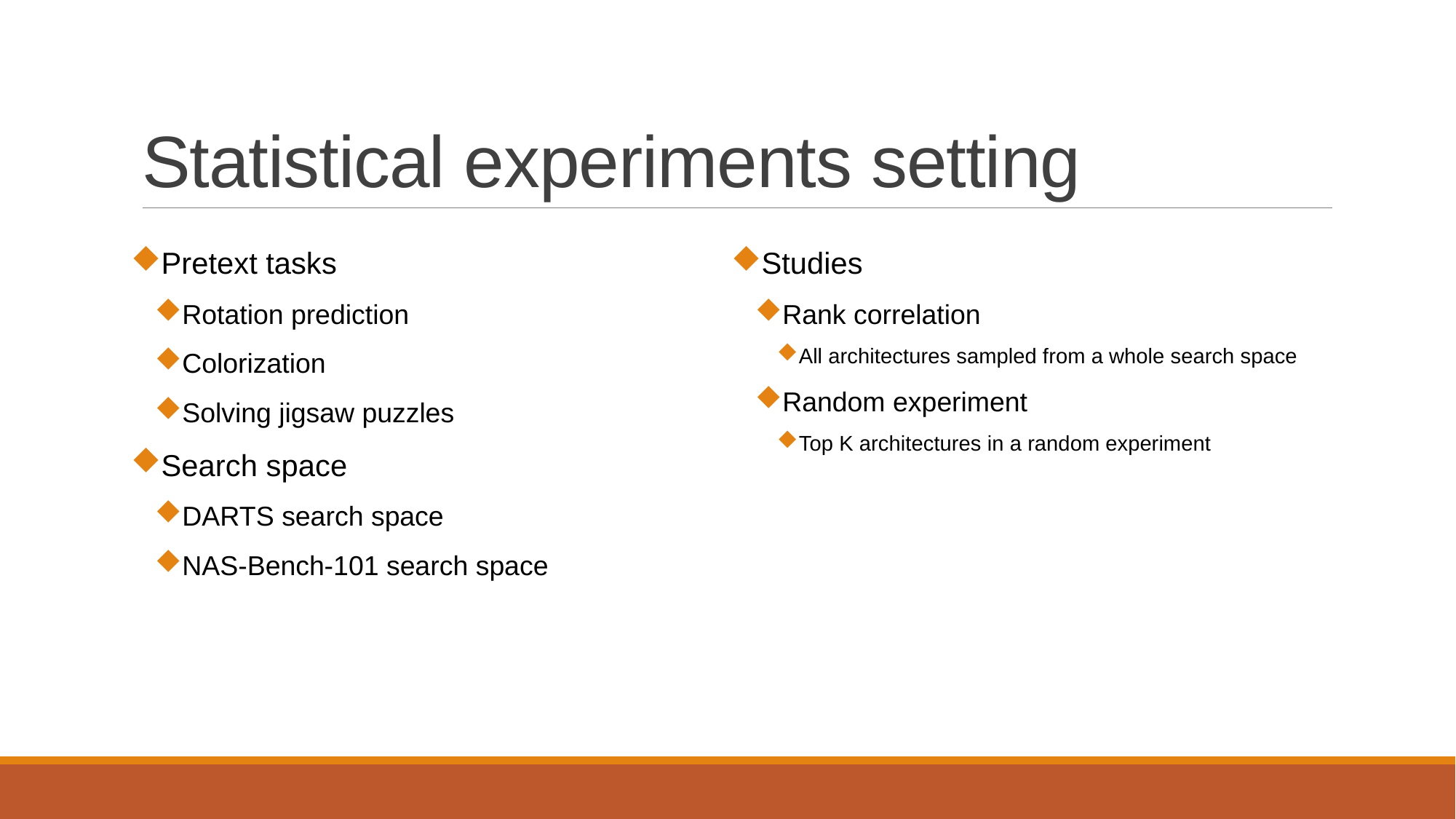

# Statistical experiments setting
Pretext tasks
Rotation prediction
Colorization
Solving jigsaw puzzles
Search space
DARTS search space
NAS-Bench-101 search space

Studies
Rank correlation
All architectures sampled from a whole search space
Random experiment
Top K architectures in a random experiment